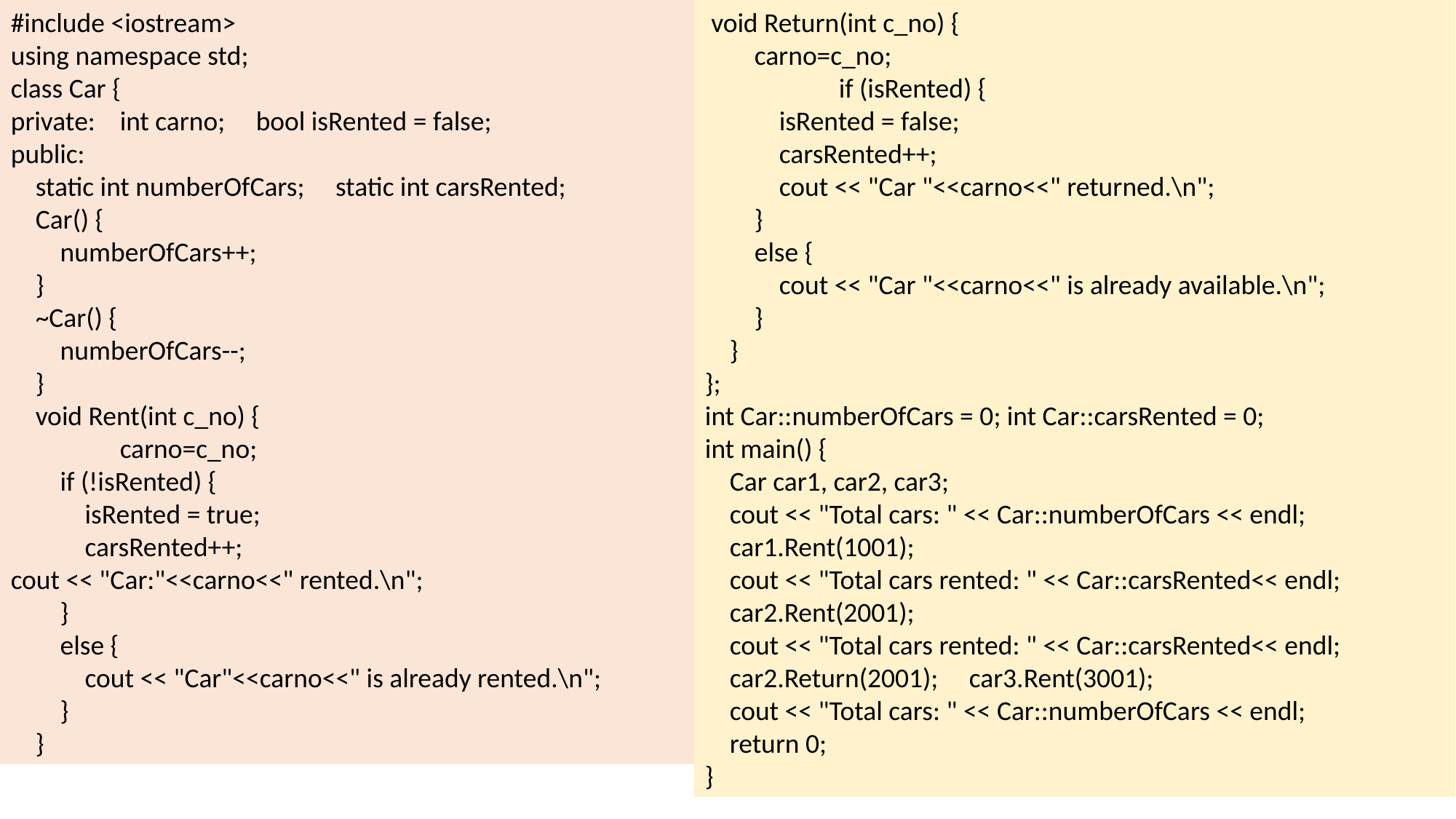

#include <iostream>
using namespace std;
class Car {
private: 	int carno;     bool isRented = false;
public:
    static int numberOfCars;     static int carsRented;
    Car() {
        numberOfCars++;
    }
    ~Car() {
        numberOfCars--;
    }
    void Rent(int c_no) {
    	carno=c_no;
        if (!isRented) {
            isRented = true;
            carsRented++;
cout << "Car:"<<carno<<" rented.\n";
        }
        else {
            cout << "Car"<<carno<<" is already rented.\n";
        }
    }
 void Return(int c_no) {
        carno=c_no;
	    if (isRented) {
            isRented = false;
            carsRented++;
            cout << "Car "<<carno<<" returned.\n";
        }
        else {
            cout << "Car "<<carno<<" is already available.\n";
        }
    }
};
int Car::numberOfCars = 0; int Car::carsRented = 0;
int main() {
    Car car1, car2, car3;
    cout << "Total cars: " << Car::numberOfCars << endl;
    car1.Rent(1001);
    cout << "Total cars rented: " << Car::carsRented<< endl;
    car2.Rent(2001);
    cout << "Total cars rented: " << Car::carsRented<< endl;
    car2.Return(2001);     car3.Rent(3001);
    cout << "Total cars: " << Car::numberOfCars << endl;
    return 0;
}